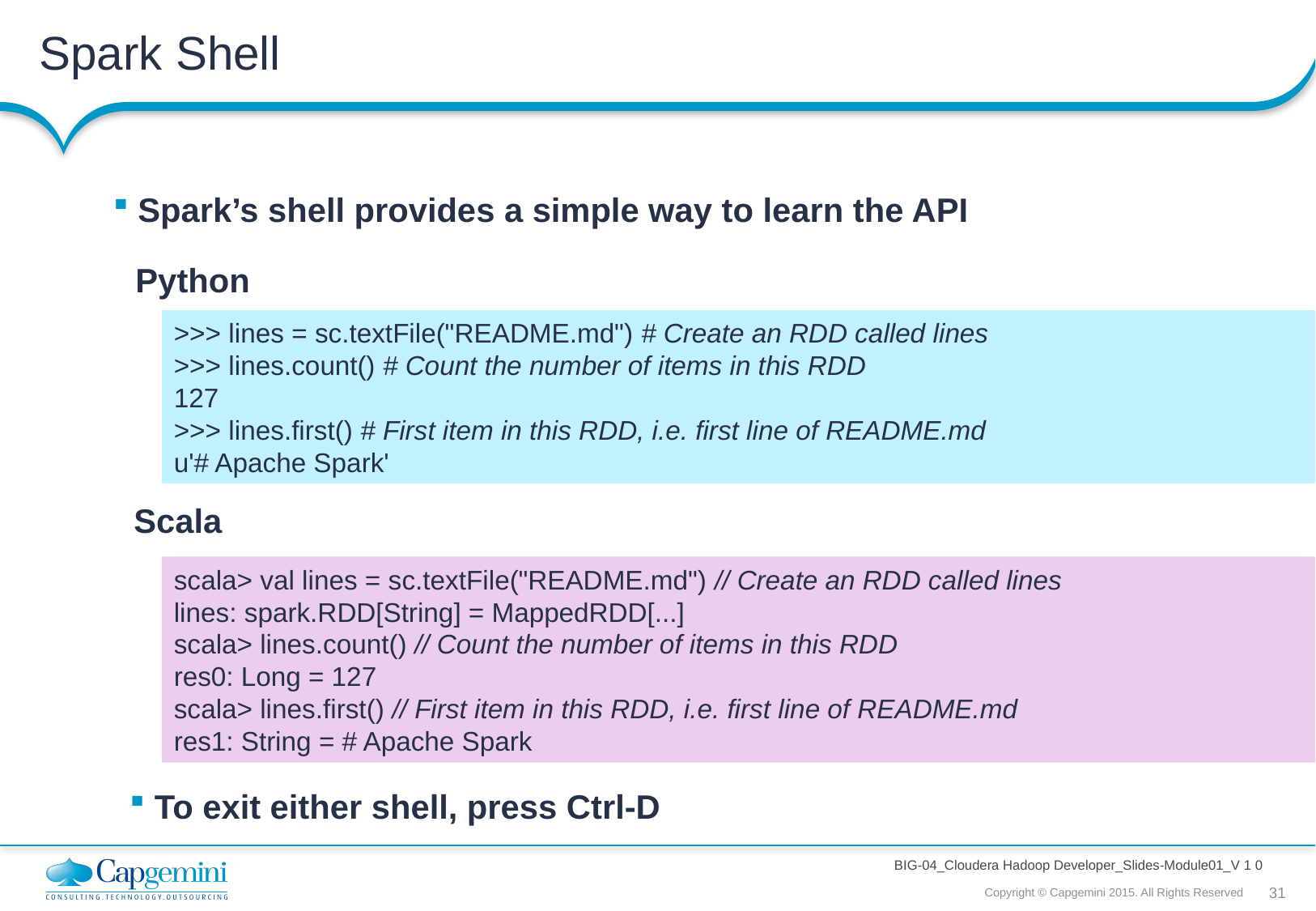

Spark Shell
 Spark’s shell provides a simple way to learn the API
Python
>>> lines = sc.textFile("README.md") # Create an RDD called lines
>>> lines.count() # Count the number of items in this RDD
127
>>> lines.first() # First item in this RDD, i.e. first line of README.md
u'# Apache Spark'
Scala
scala> val lines = sc.textFile("README.md") // Create an RDD called lines
lines: spark.RDD[String] = MappedRDD[...]
scala> lines.count() // Count the number of items in this RDD
res0: Long = 127
scala> lines.first() // First item in this RDD, i.e. first line of README.md
res1: String = # Apache Spark
 To exit either shell, press Ctrl-D